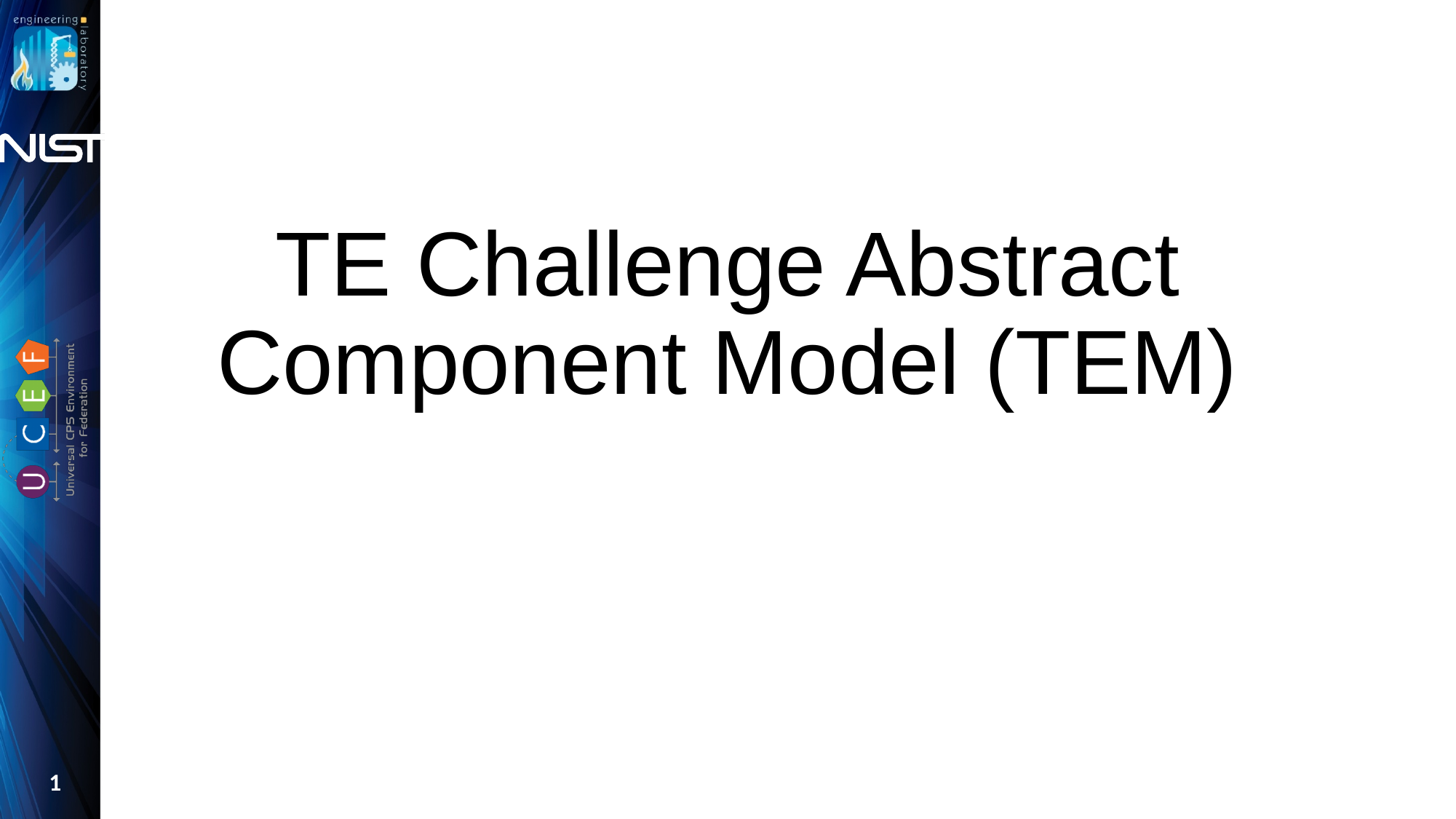

1
# TE Challenge Abstract Component Model (TEM)